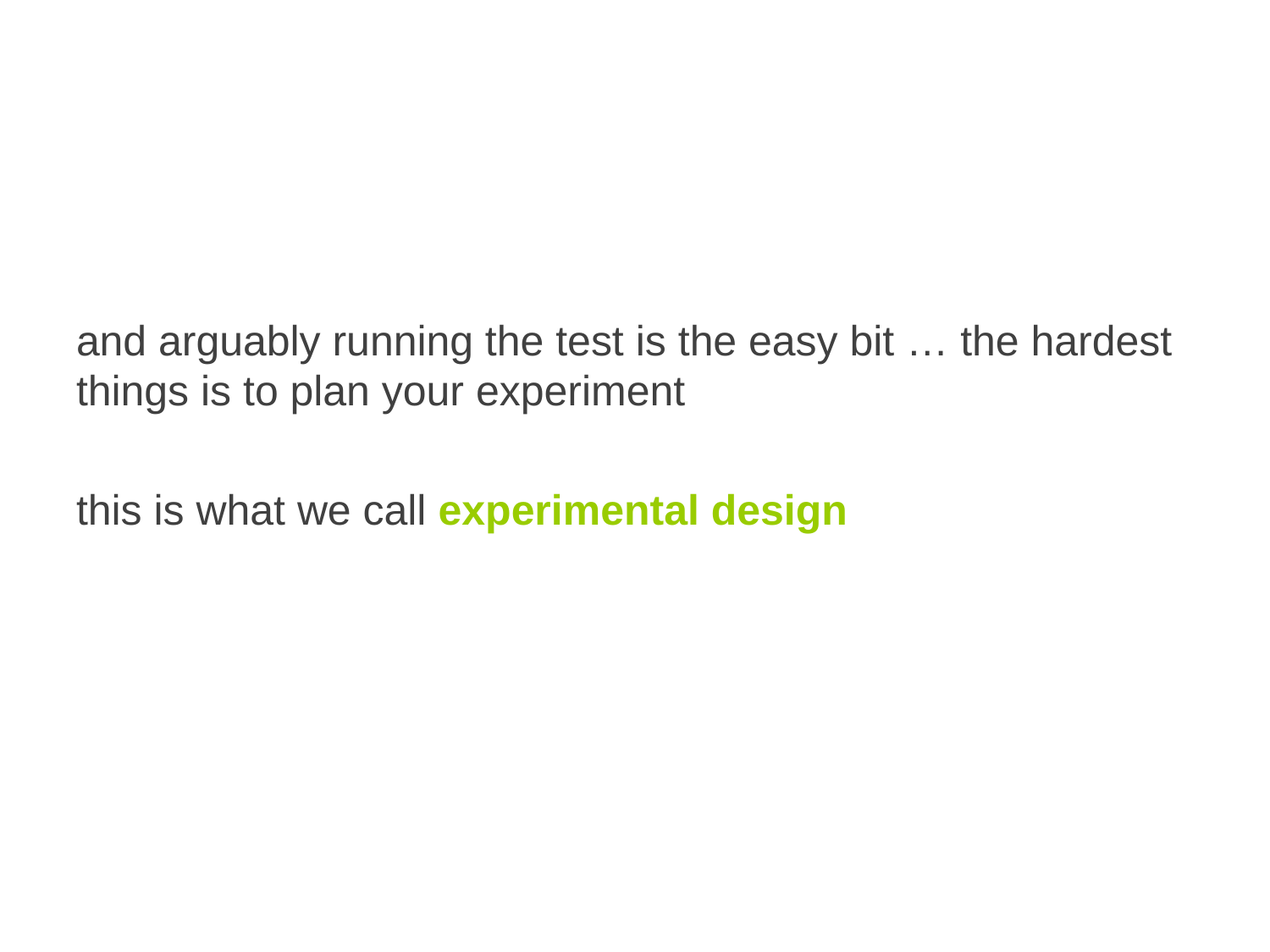

and arguably running the test is the easy bit … the hardest things is to plan your experiment

this is what we call experimental design